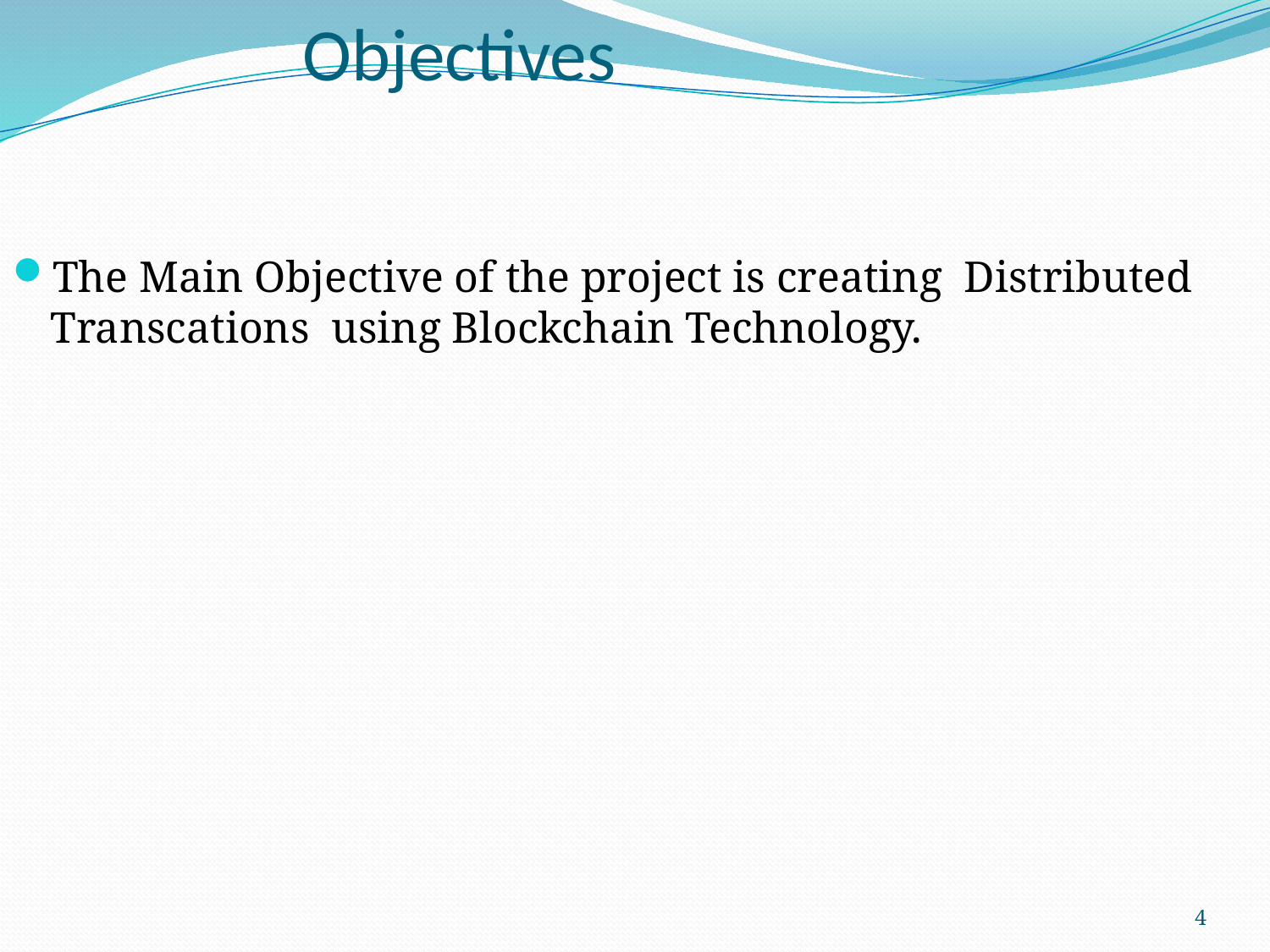

# Objectives

The Main Objective of the project is creating  Distributed Transcations  using Blockchain Technology.
4